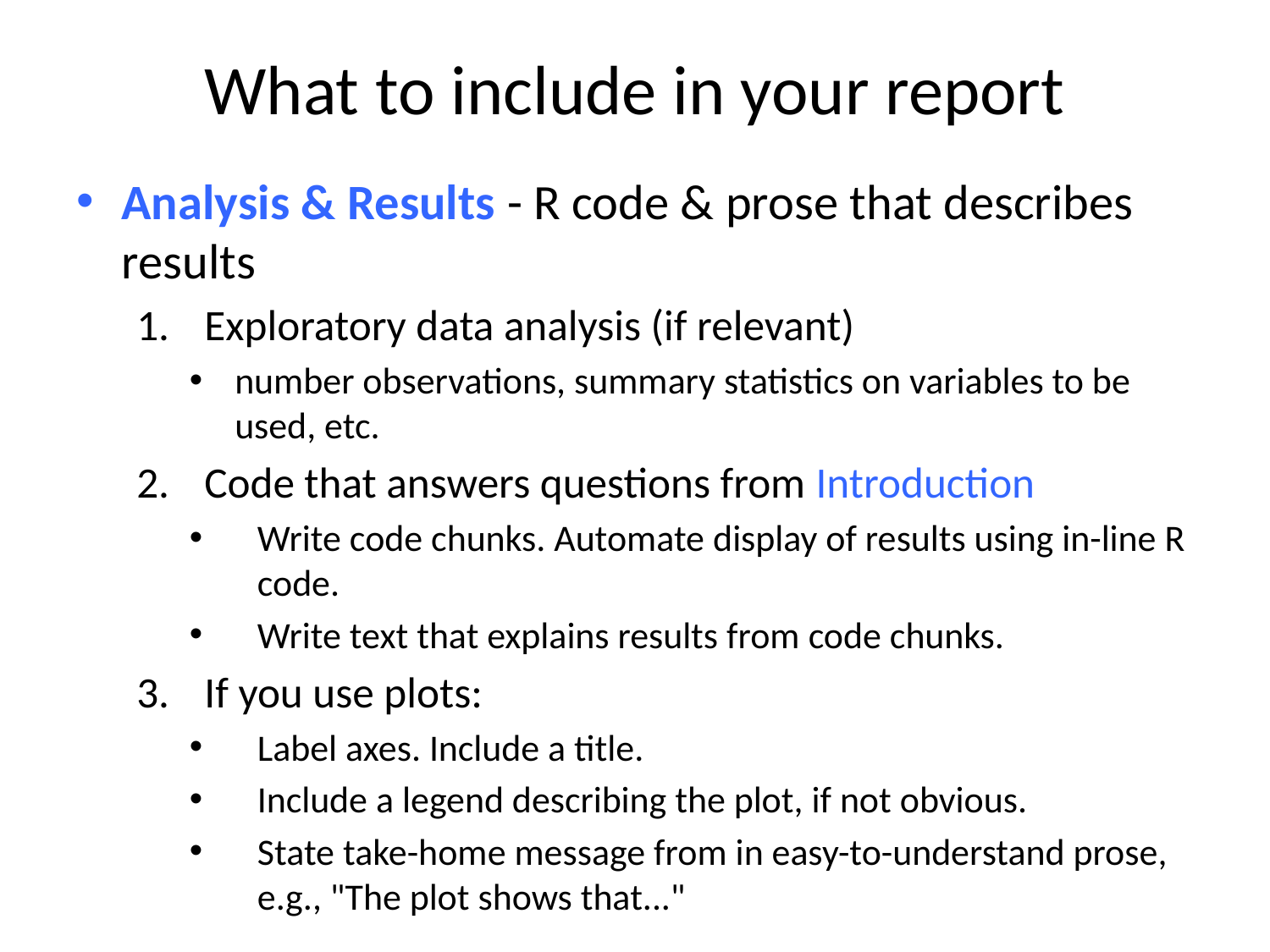

# What to include in your report
Analysis & Results - R code & prose that describes results
Exploratory data analysis (if relevant)
number observations, summary statistics on variables to be used, etc.
Code that answers questions from Introduction
Write code chunks. Automate display of results using in-line R code.
Write text that explains results from code chunks.
If you use plots:
Label axes. Include a title.
Include a legend describing the plot, if not obvious.
State take-home message from in easy-to-understand prose, e.g., "The plot shows that..."